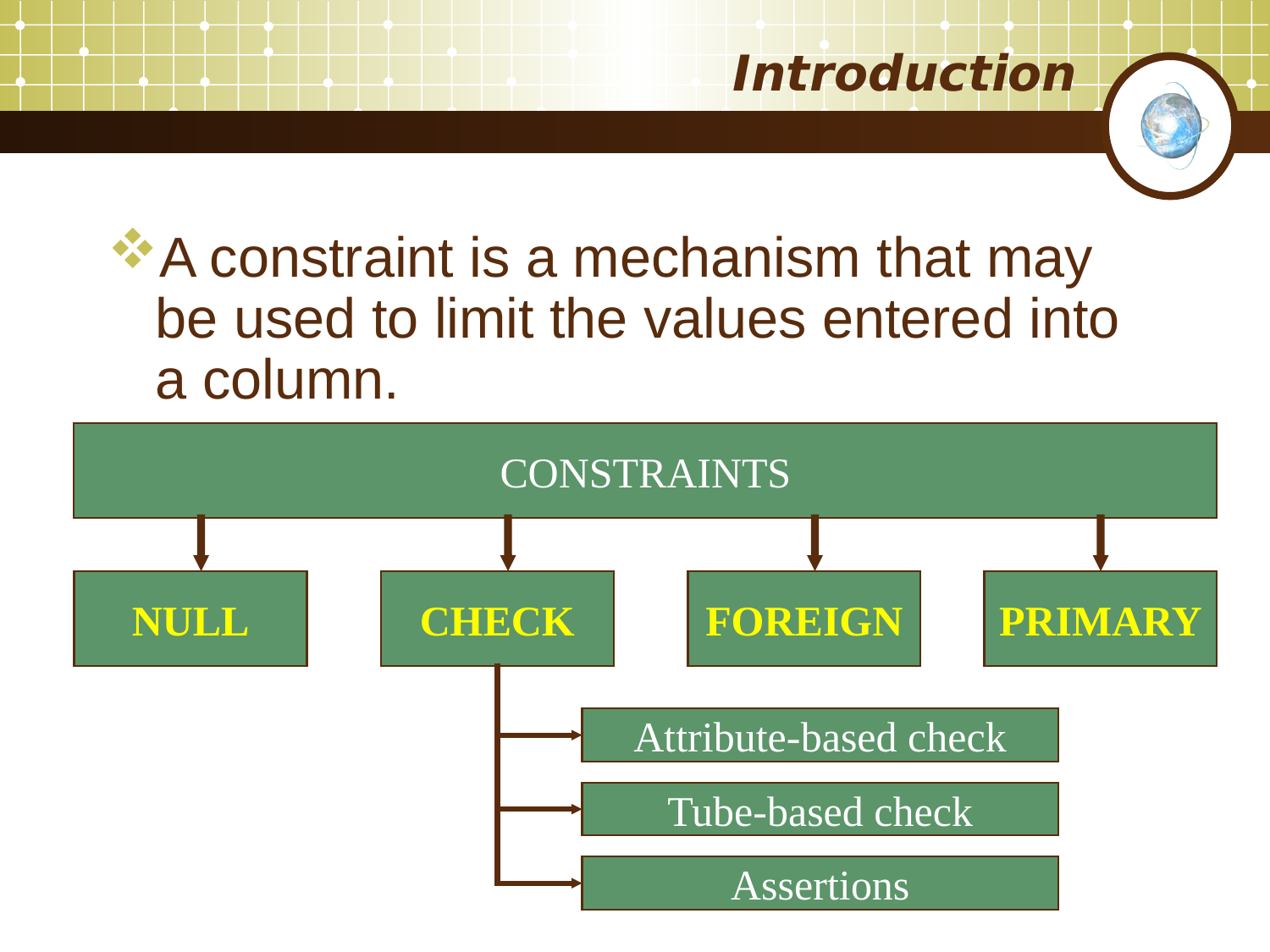

# Introduction
A constraint is a mechanism that may be used to limit the values entered into a column.

CONSTRAINTS

NULL
CHECK
FOREIGN
PRIMARY
Attribute-based check
Tube-based check
Assertions